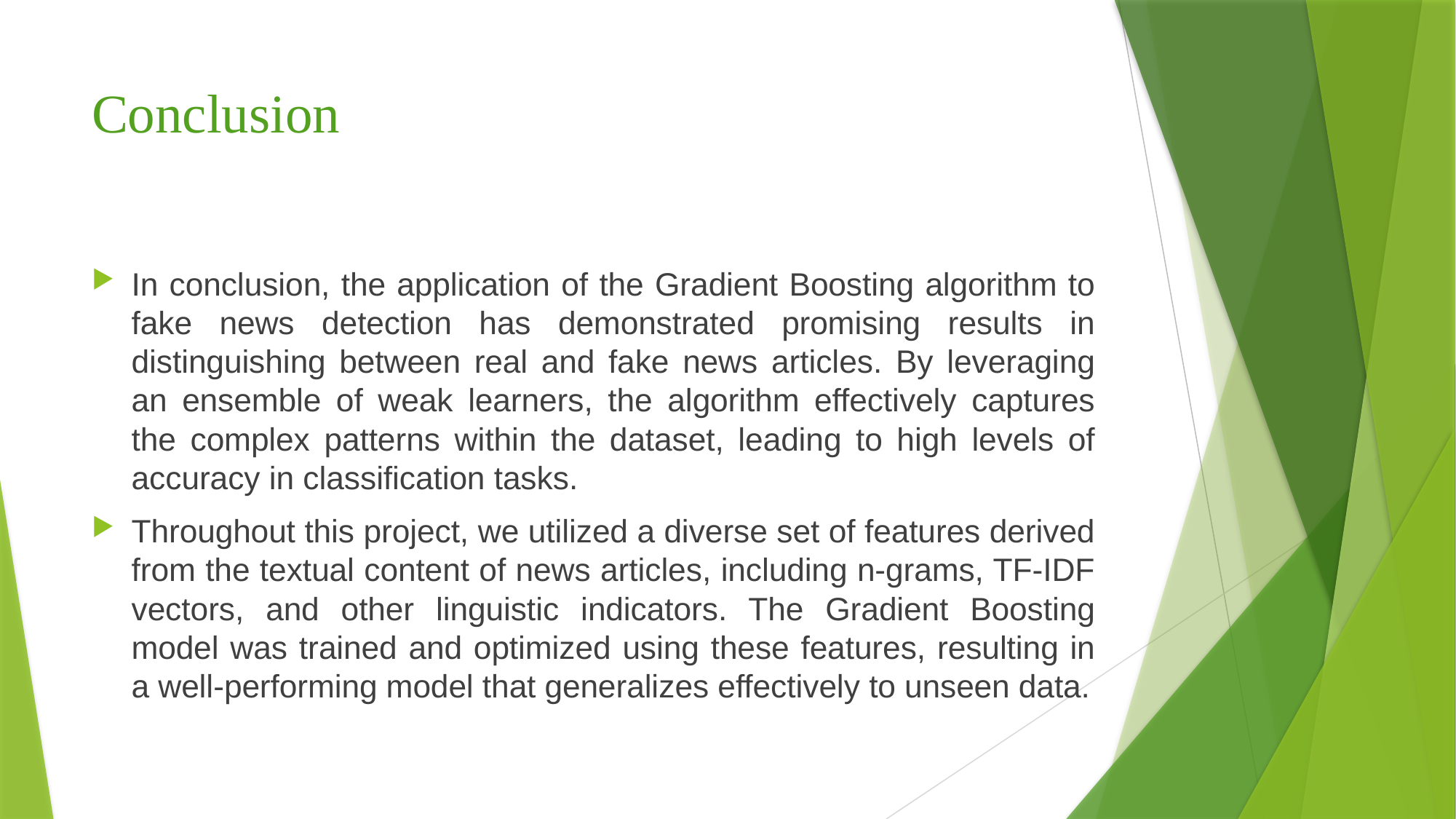

# Conclusion
In conclusion, the application of the Gradient Boosting algorithm to fake news detection has demonstrated promising results in distinguishing between real and fake news articles. By leveraging an ensemble of weak learners, the algorithm effectively captures the complex patterns within the dataset, leading to high levels of accuracy in classification tasks.
Throughout this project, we utilized a diverse set of features derived from the textual content of news articles, including n-grams, TF-IDF vectors, and other linguistic indicators. The Gradient Boosting model was trained and optimized using these features, resulting in a well-performing model that generalizes effectively to unseen data.